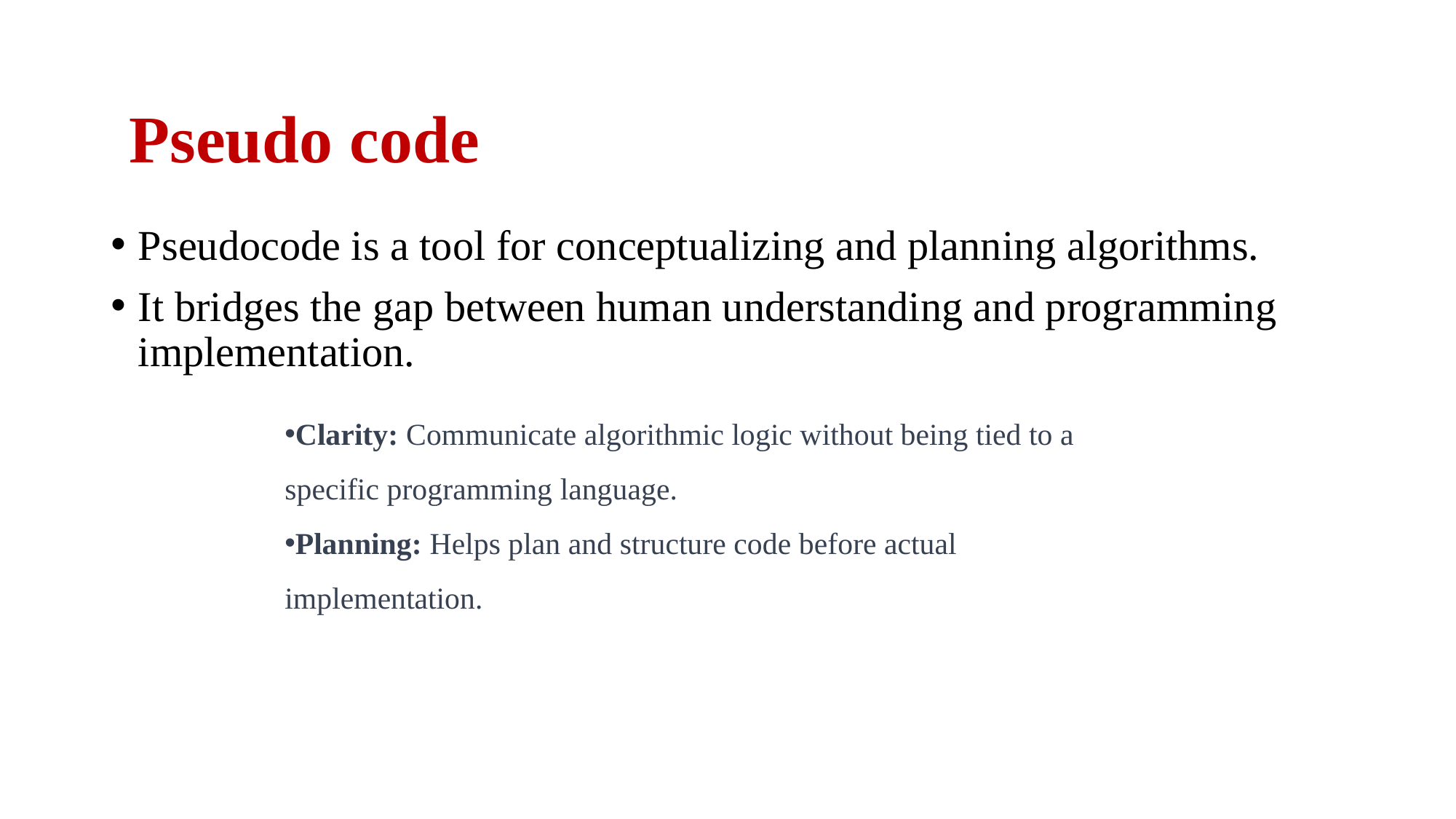

Pseudo code
Pseudocode is a tool for conceptualizing and planning algorithms.
It bridges the gap between human understanding and programming implementation.
Clarity: Communicate algorithmic logic without being tied to a specific programming language.
Planning: Helps plan and structure code before actual implementation.